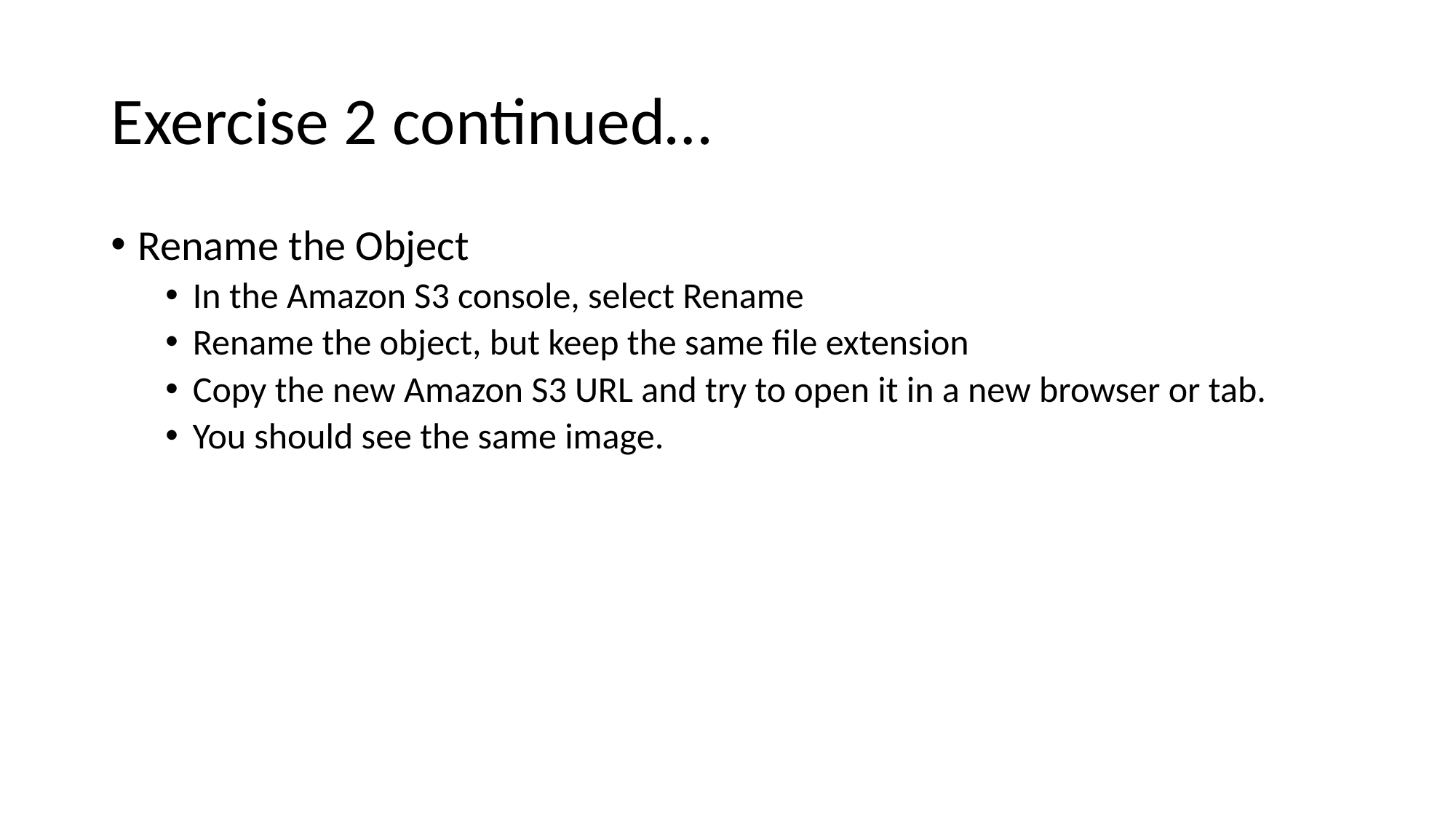

# Exercise 2 continued…
Rename the Object
In the Amazon S3 console, select Rename
Rename the object, but keep the same file extension
Copy the new Amazon S3 URL and try to open it in a new browser or tab.
You should see the same image.